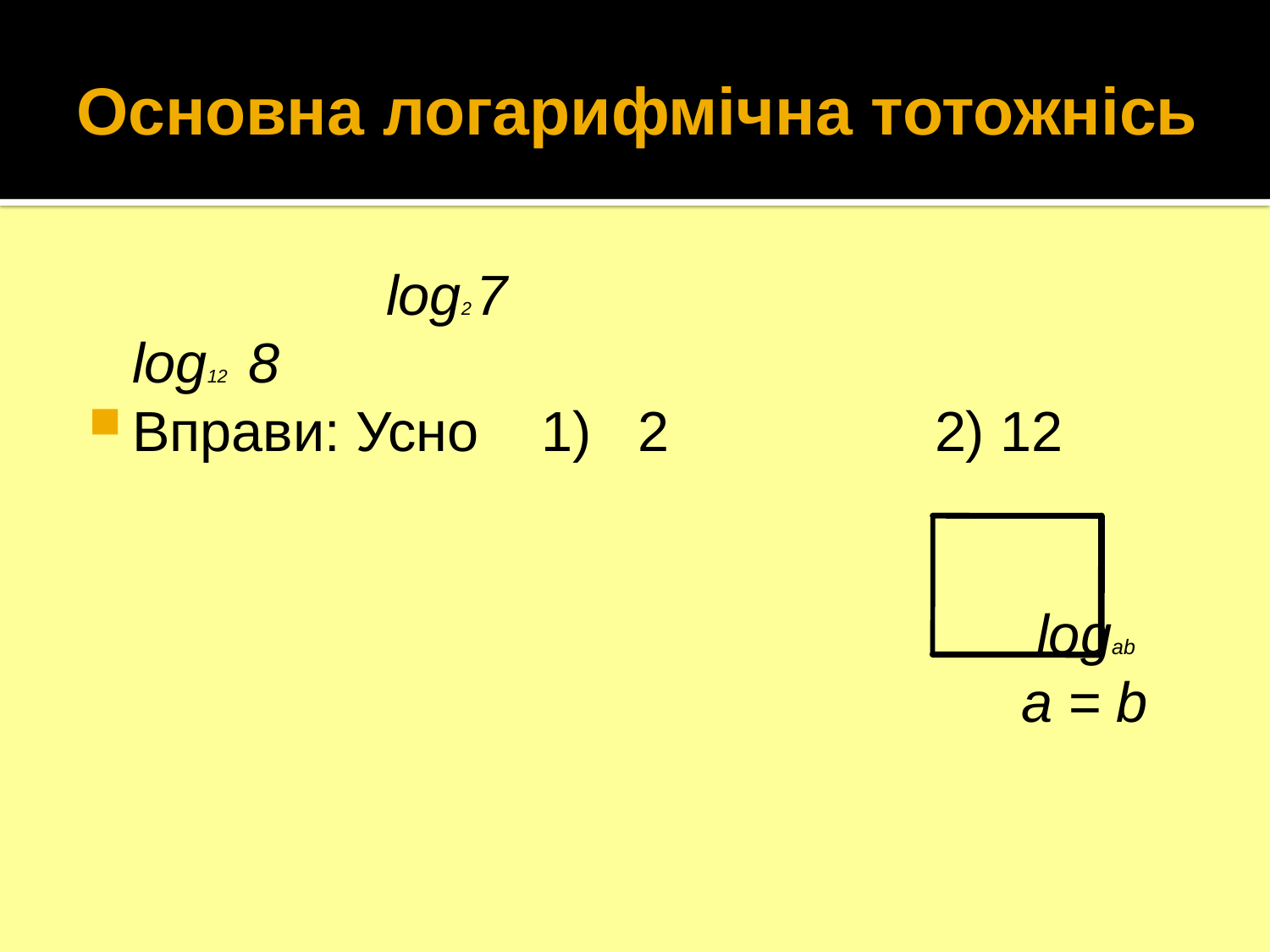

# Основна логарифмічна тотожнісь
			log2 7 					log12  8
Вправи: Усно    1)   2                 2) 12

								 logab
								a = b